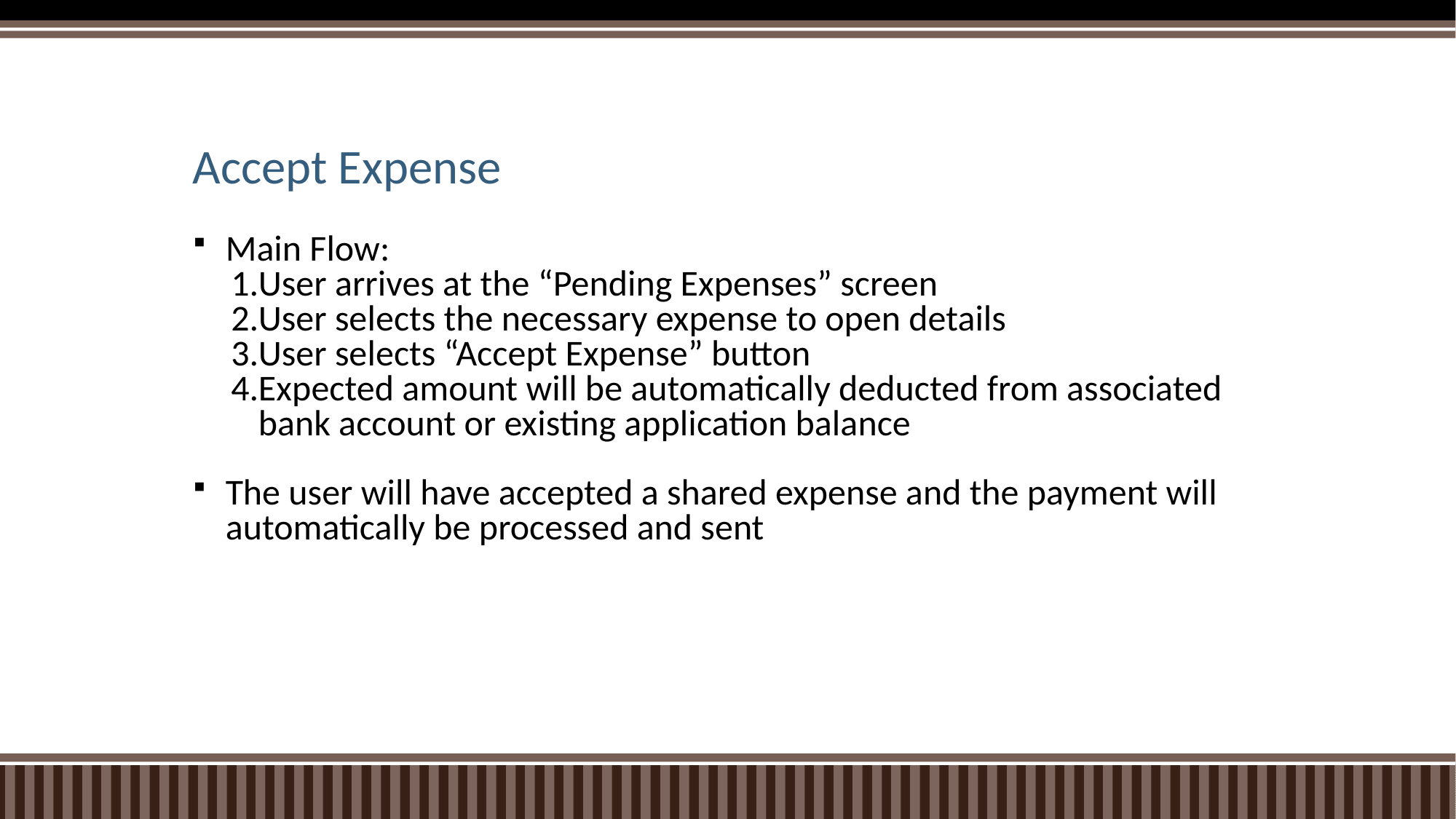

# Accept Expense
Main Flow:
User arrives at the “Pending Expenses” screen
User selects the necessary expense to open details
User selects “Accept Expense” button
Expected amount will be automatically deducted from associated bank account or existing application balance

The user will have accepted a shared expense and the payment will automatically be processed and sent